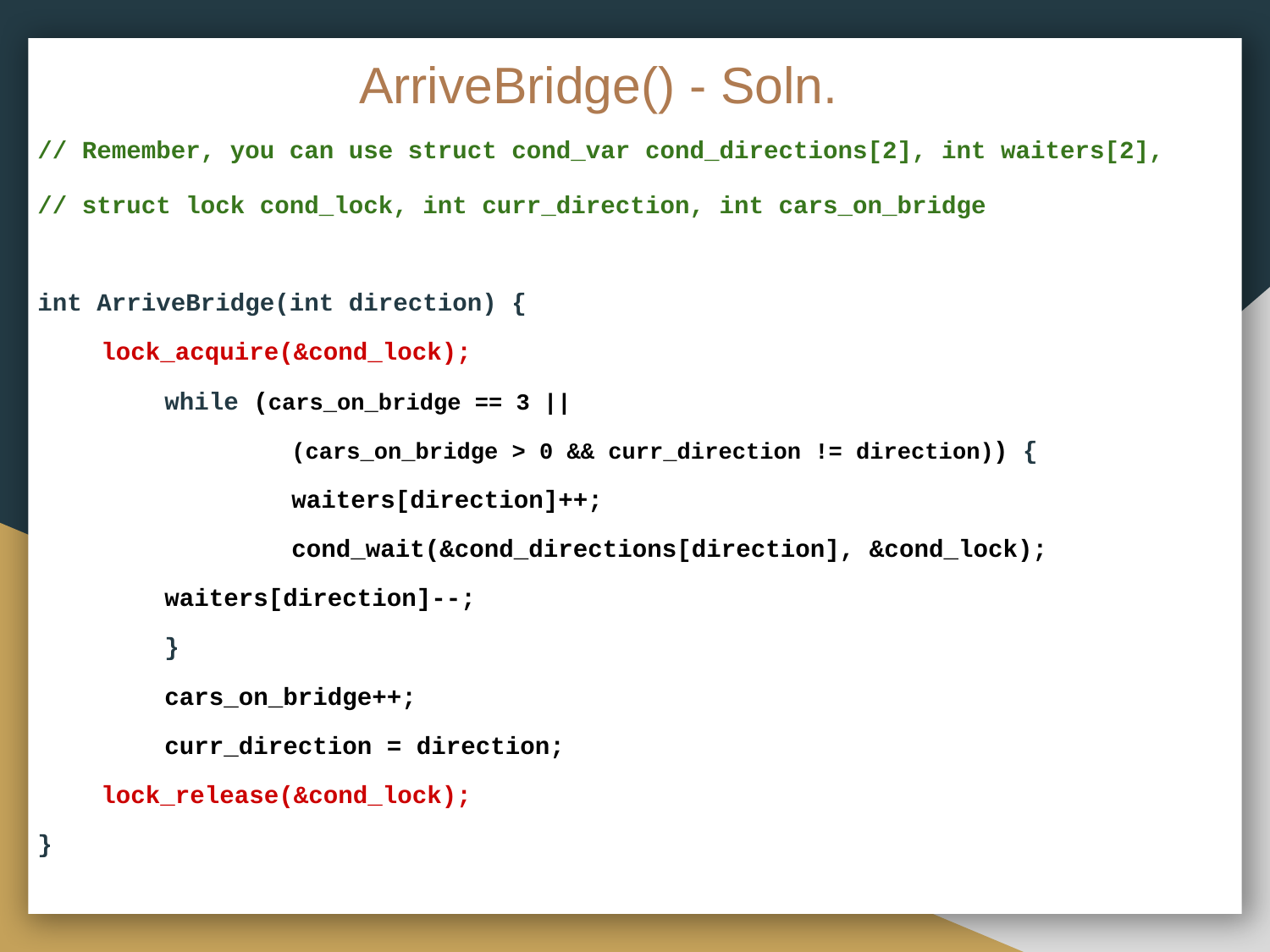

# ArriveBridge() - Soln.
// Remember, you can use struct cond_var cond_directions[2], int waiters[2],
// struct lock cond_lock, int curr_direction, int cars_on_bridge

int ArriveBridge(int direction) {
lock_acquire(&cond_lock);
	while (cars_on_bridge == 3 ||
(cars_on_bridge > 0 && curr_direction != direction)) {
		waiters[direction]++;
		cond_wait(&cond_directions[direction], &cond_lock);
waiters[direction]--;
	}
	cars_on_bridge++;
	curr_direction = direction;
lock_release(&cond_lock);
}